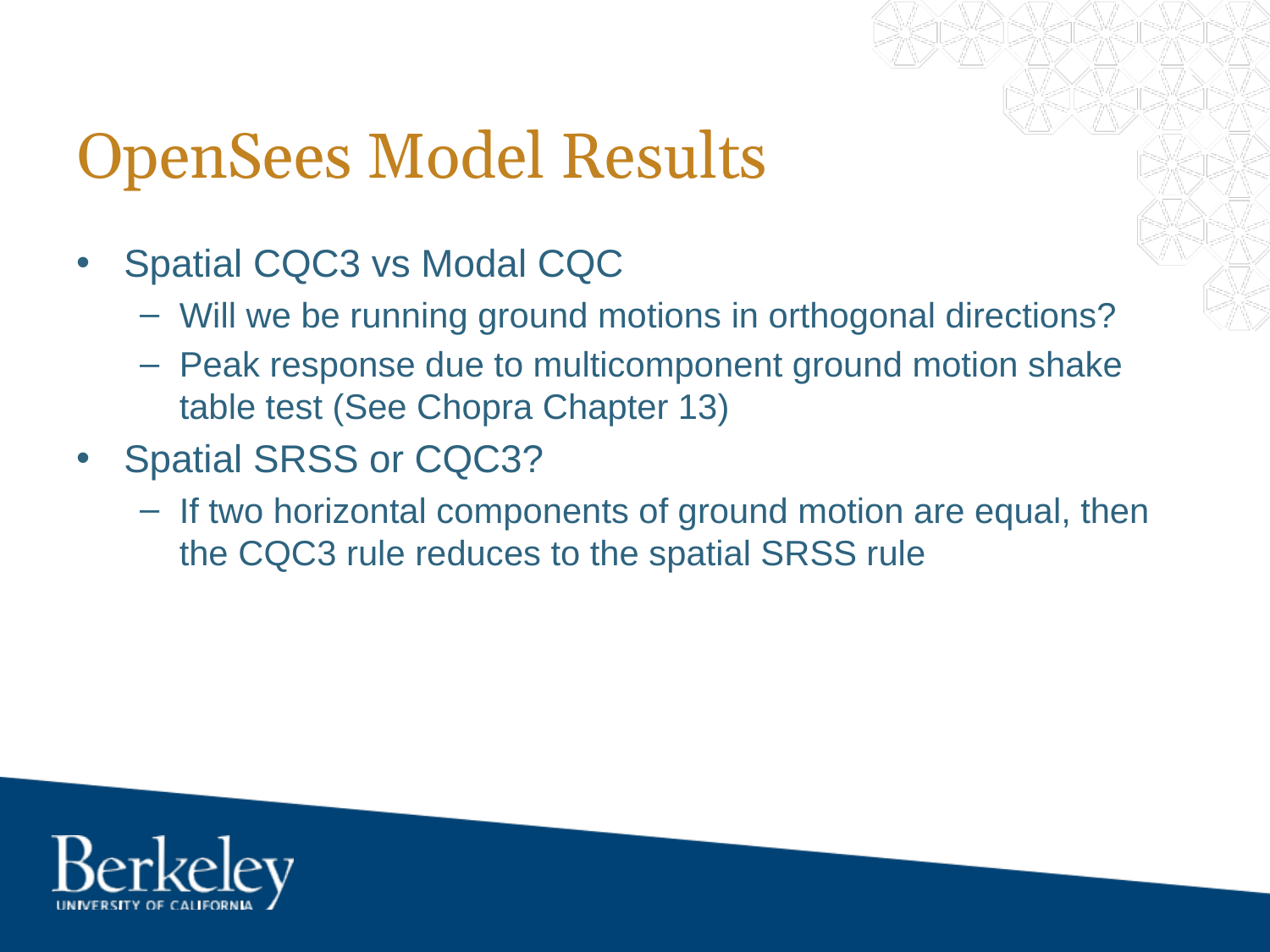

# OpenSees Model Results
Spatial CQC3 vs Modal CQC
Will we be running ground motions in orthogonal directions?
Peak response due to multicomponent ground motion shake table test (See Chopra Chapter 13)
Spatial SRSS or CQC3?
If two horizontal components of ground motion are equal, then the CQC3 rule reduces to the spatial SRSS rule